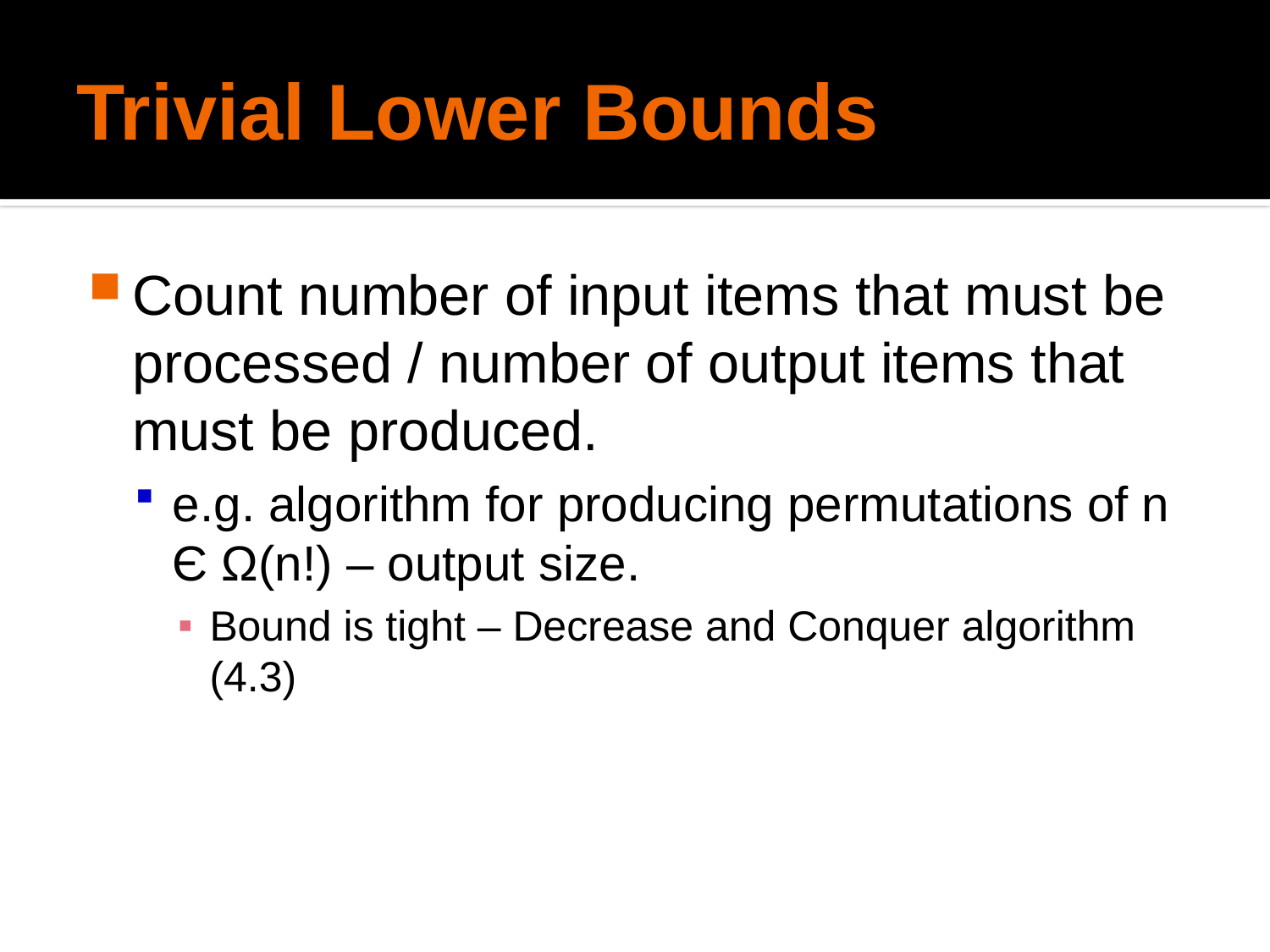

# Trivial Lower Bounds
Count number of input items that must be processed / number of output items that must be produced.
e.g. algorithm for producing permutations of n Є Ω(n!) – output size.
Bound is tight – Decrease and Conquer algorithm (4.3)